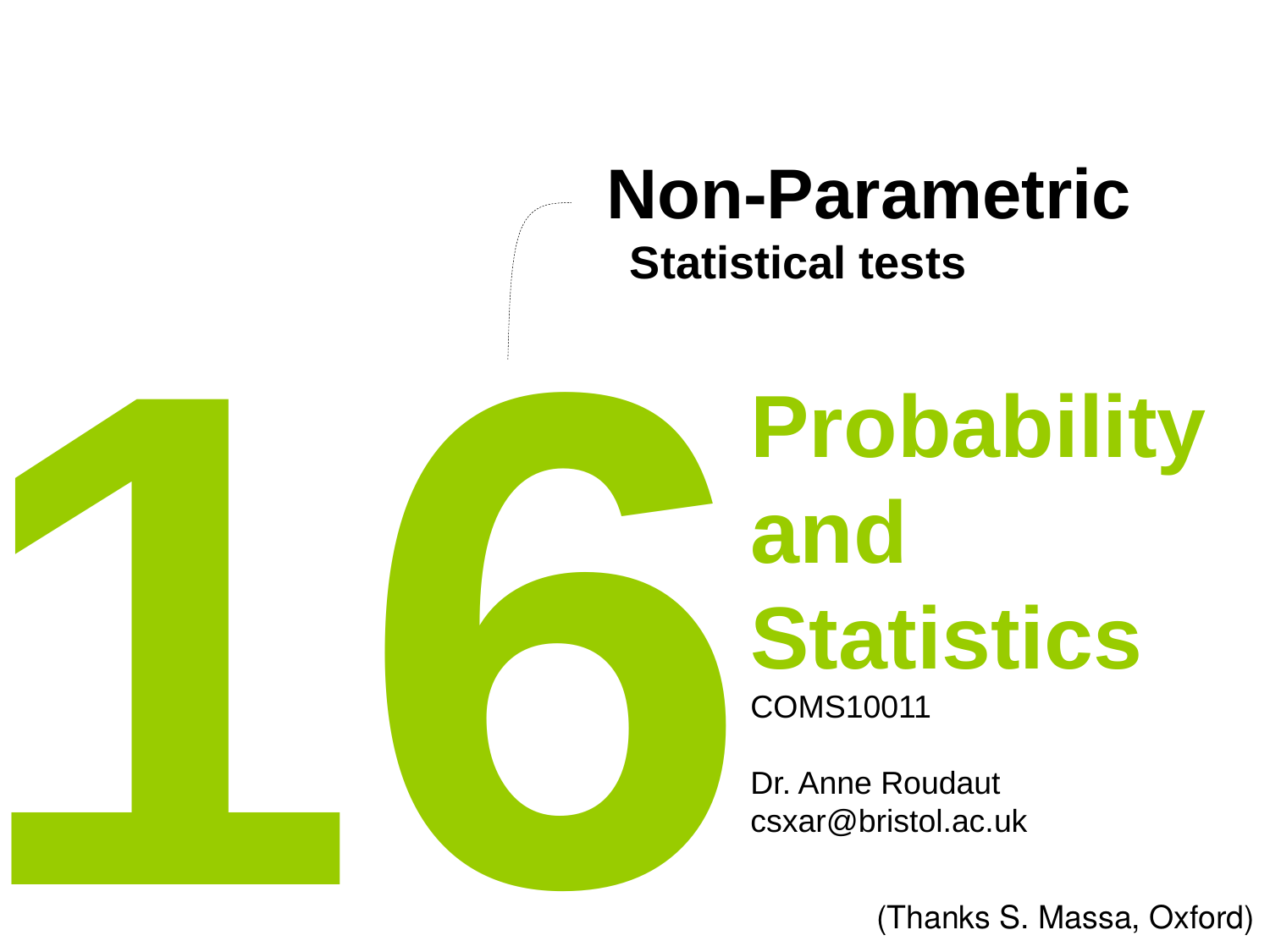

Non-Parametric
16

Statistical tests
Probability
and
Statistics
COMS10011

Dr. Anne Roudaut
csxar@bristol.ac.uk
(Thanks S. Massa, Oxford)